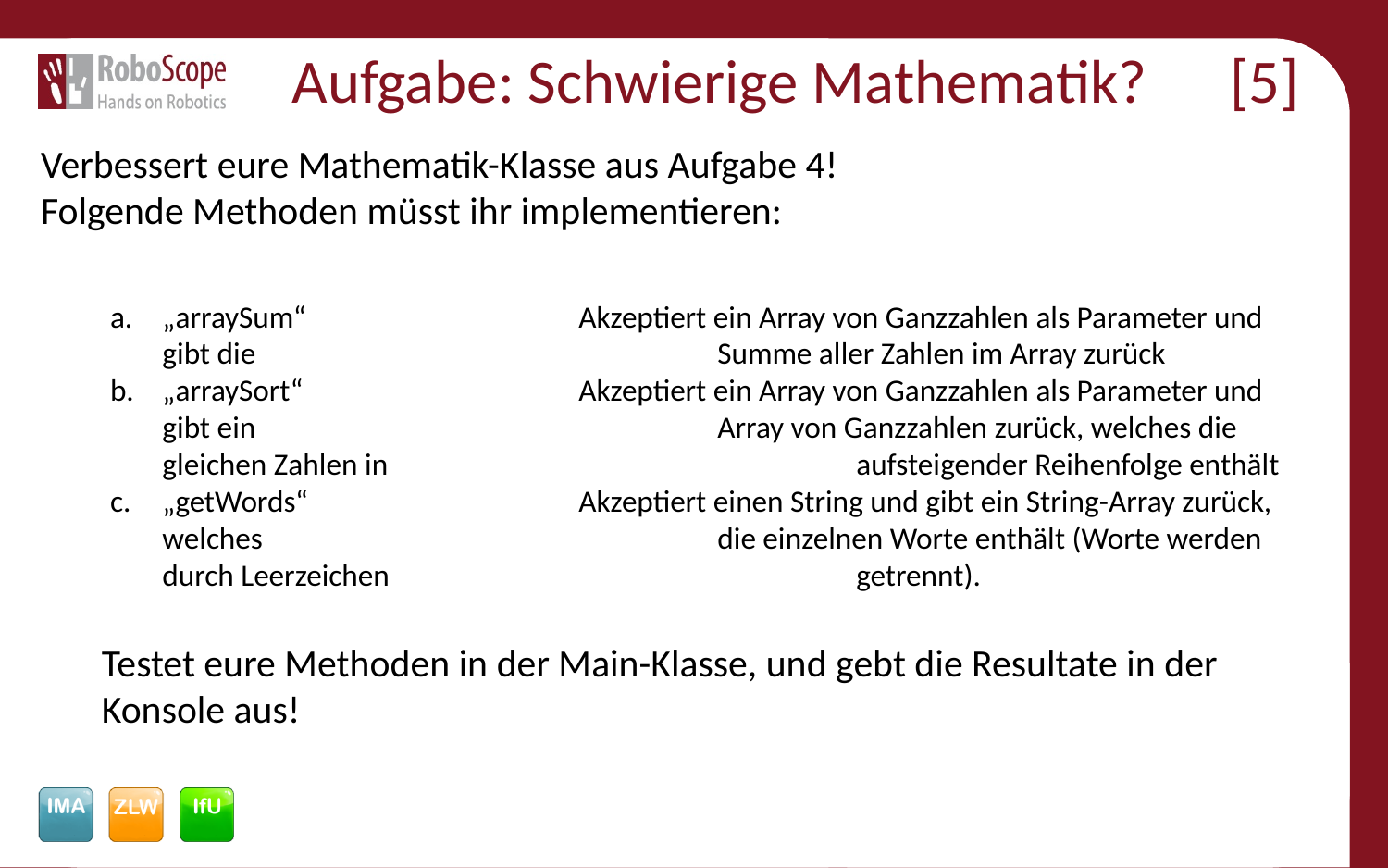

# Aufgabe: Schwierige Mathematik?      [5]
Verbessert eure Mathematik-Klasse aus Aufgabe 4!
Folgende Methoden müsst ihr implementieren:

„arraySum“		Akzeptiert ein Array von Ganzzahlen als Parameter und gibt die 				Summe aller Zahlen im Array zurück
„arraySort“		Akzeptiert ein Array von Ganzzahlen als Parameter und gibt ein 				Array von Ganzzahlen zurück, welches die gleichen Zahlen in 				aufsteigender Reihenfolge enthält
„getWords“		Akzeptiert einen String und gibt ein String-Array zurück, welches 				die einzelnen Worte enthält (Worte werden durch Leerzeichen 				getrennt).

Testet eure Methoden in der Main-Klasse, und gebt die Resultate in der Konsole aus!